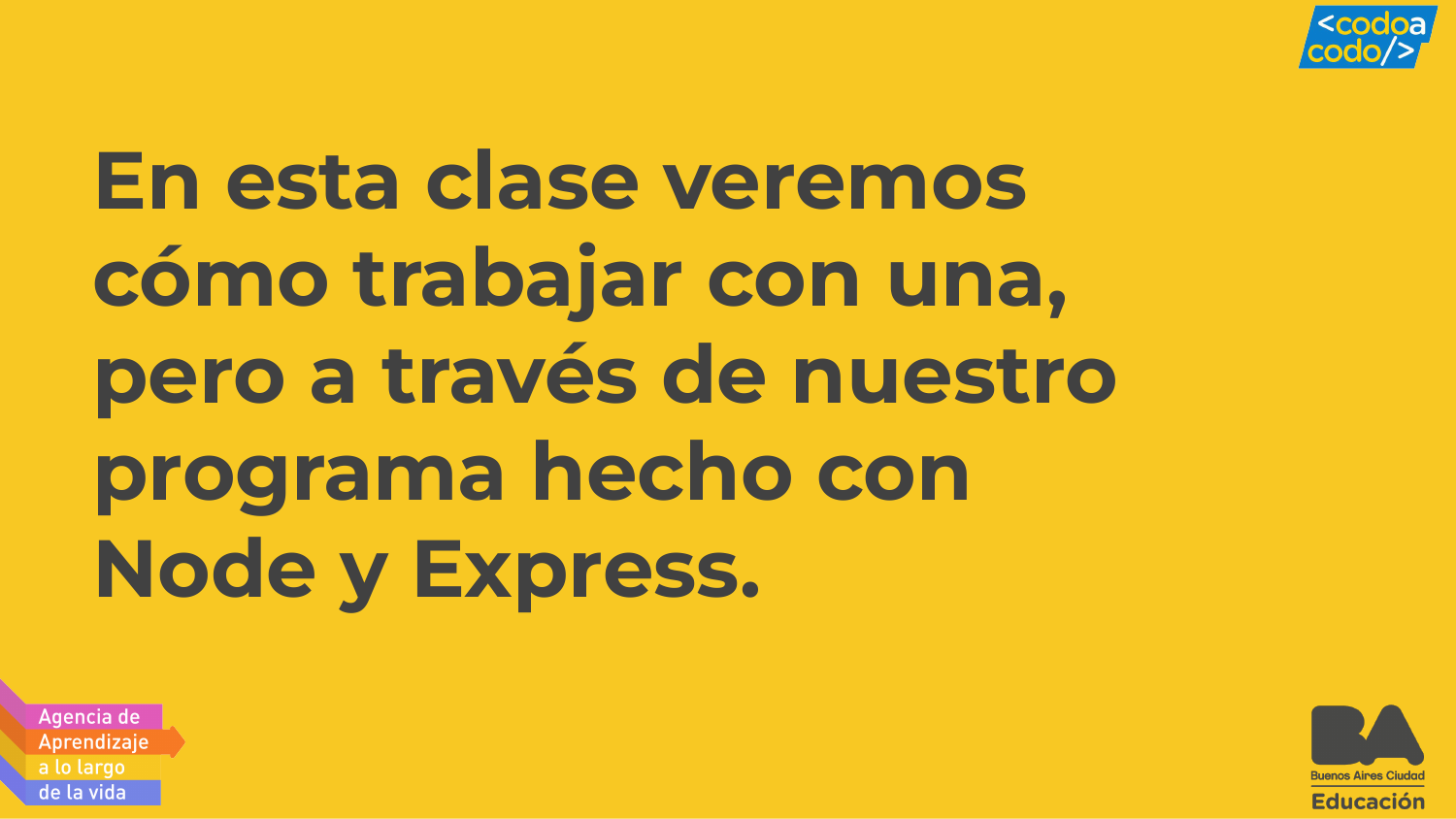

# En esta clase veremos cómo trabajar con una, pero a través de nuestro programa hecho con Node y Express.